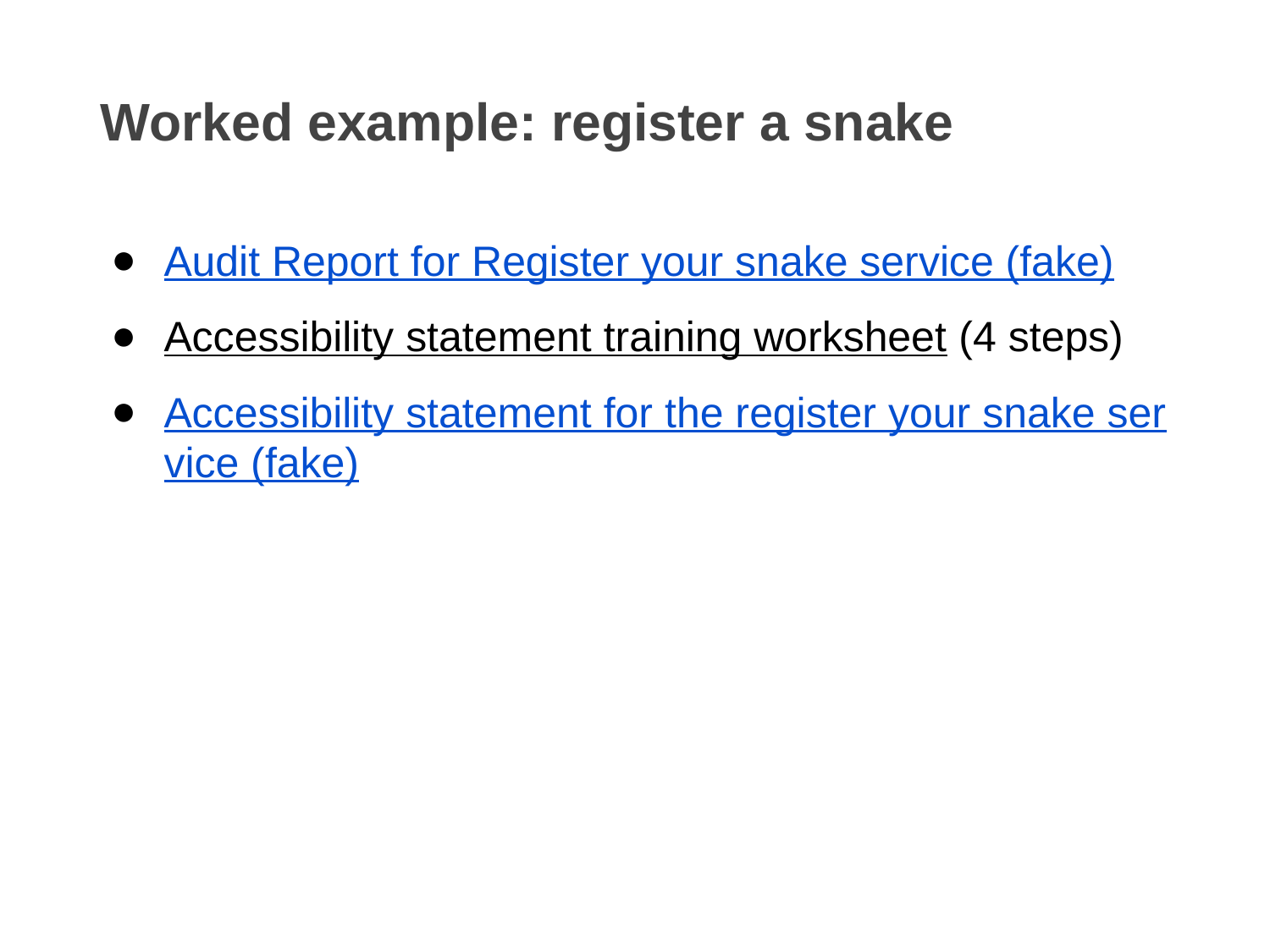

# Worked example: register a snake
Audit Report for Register your snake service (fake)
Accessibility statement training worksheet (4 steps)
Accessibility statement for the register your snake service (fake)